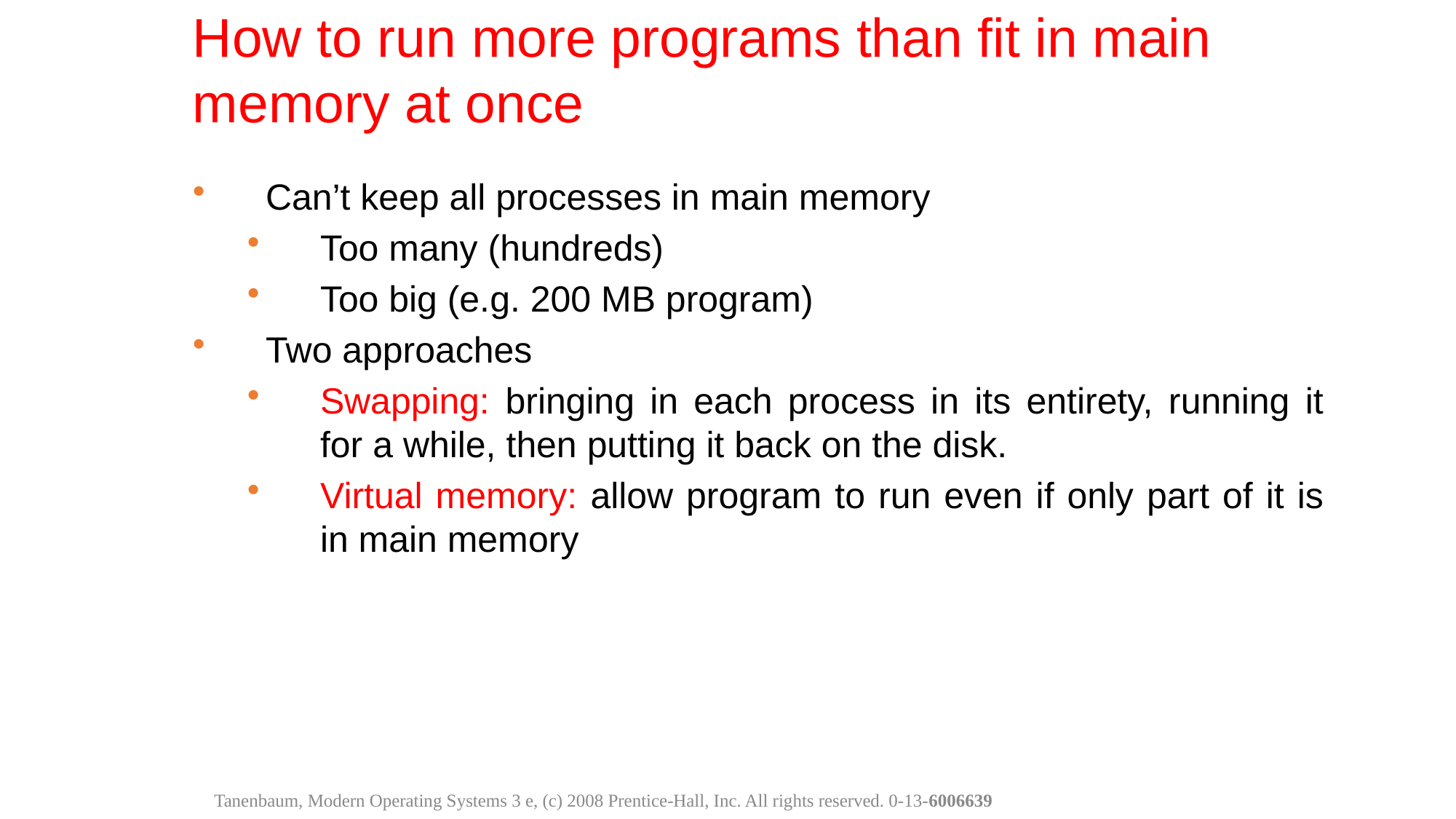

How to run more programs than fit in main memory at once

Can’t keep all processes in main memory
Too many (hundreds)
Too big (e.g. 200 MB program)
Two approaches
Swapping: bringing in each process in its entirety, running it for a while, then putting it back on the disk.
Virtual memory: allow program to run even if only part of it is in main memory

Tanenbaum, Modern Operating Systems 3 e, (c) 2008 Prentice-Hall, Inc. All rights reserved. 0-13-6006639